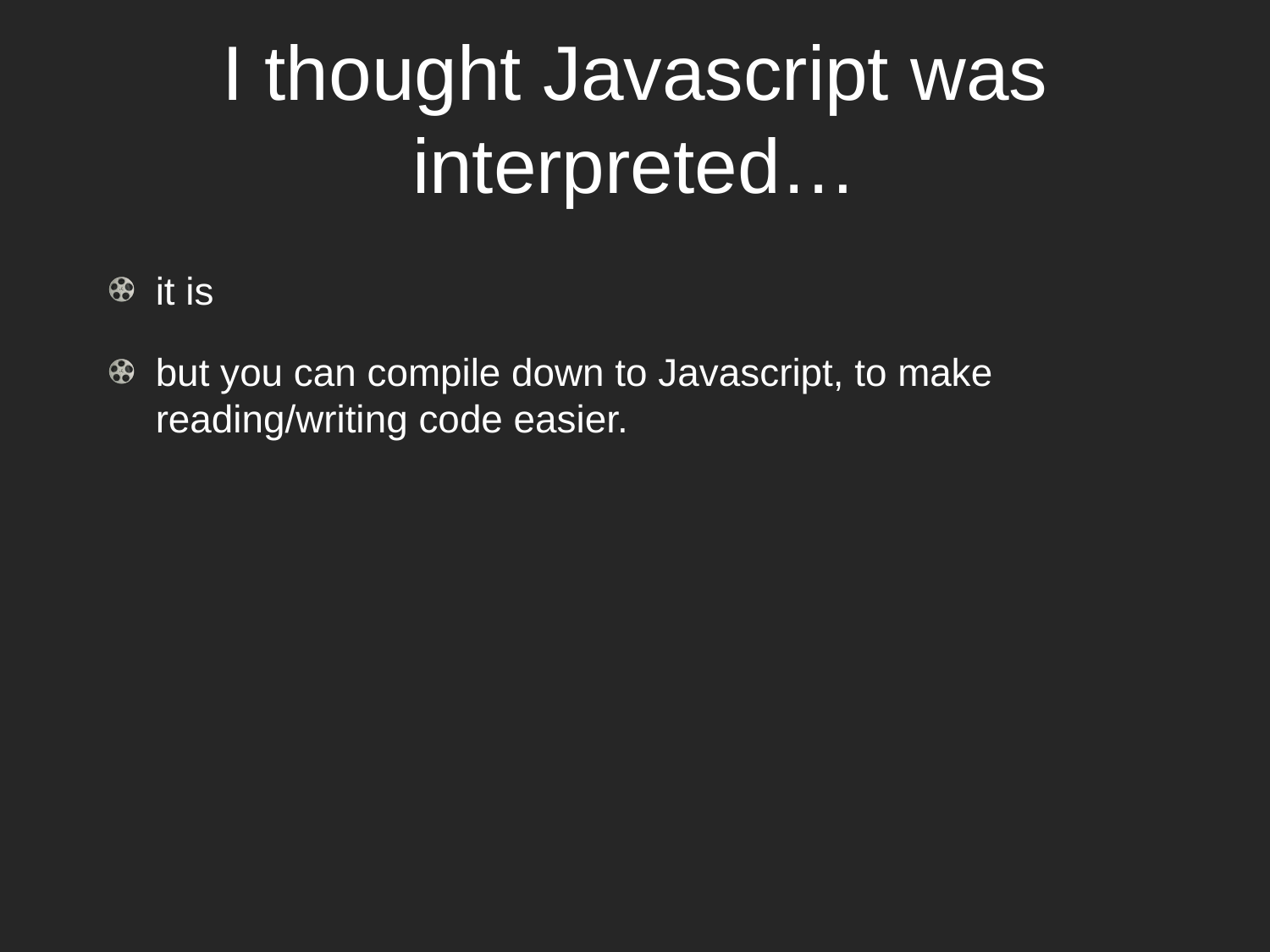

# I thought Javascript was interpreted…
it is
but you can compile down to Javascript, to make reading/writing code easier.